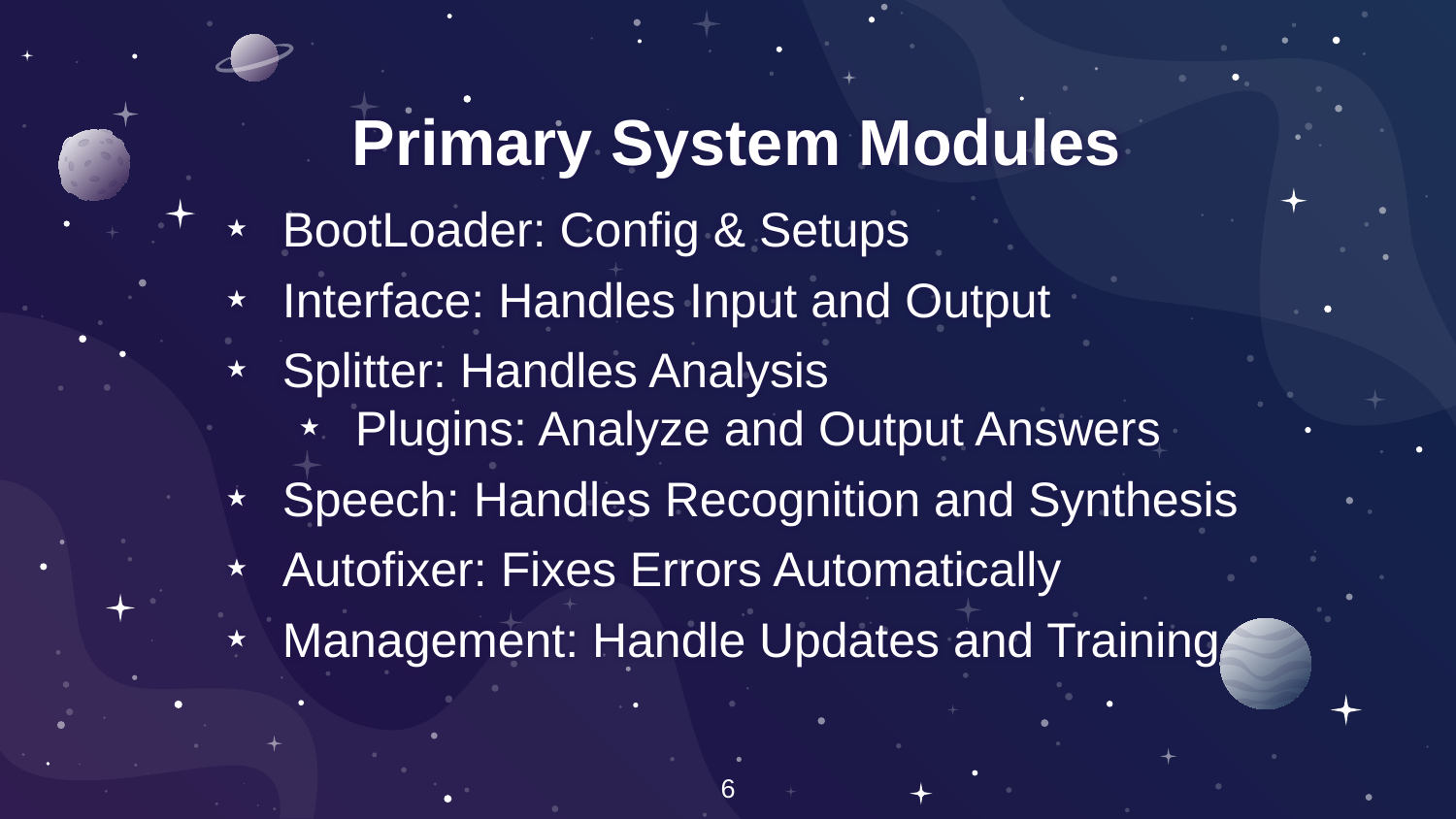

# Primary System Modules
BootLoader: Config & Setups
Interface: Handles Input and Output
Splitter: Handles Analysis
Plugins: Analyze and Output Answers
Speech: Handles Recognition and Synthesis
Autofixer: Fixes Errors Automatically
Management: Handle Updates and Training

6